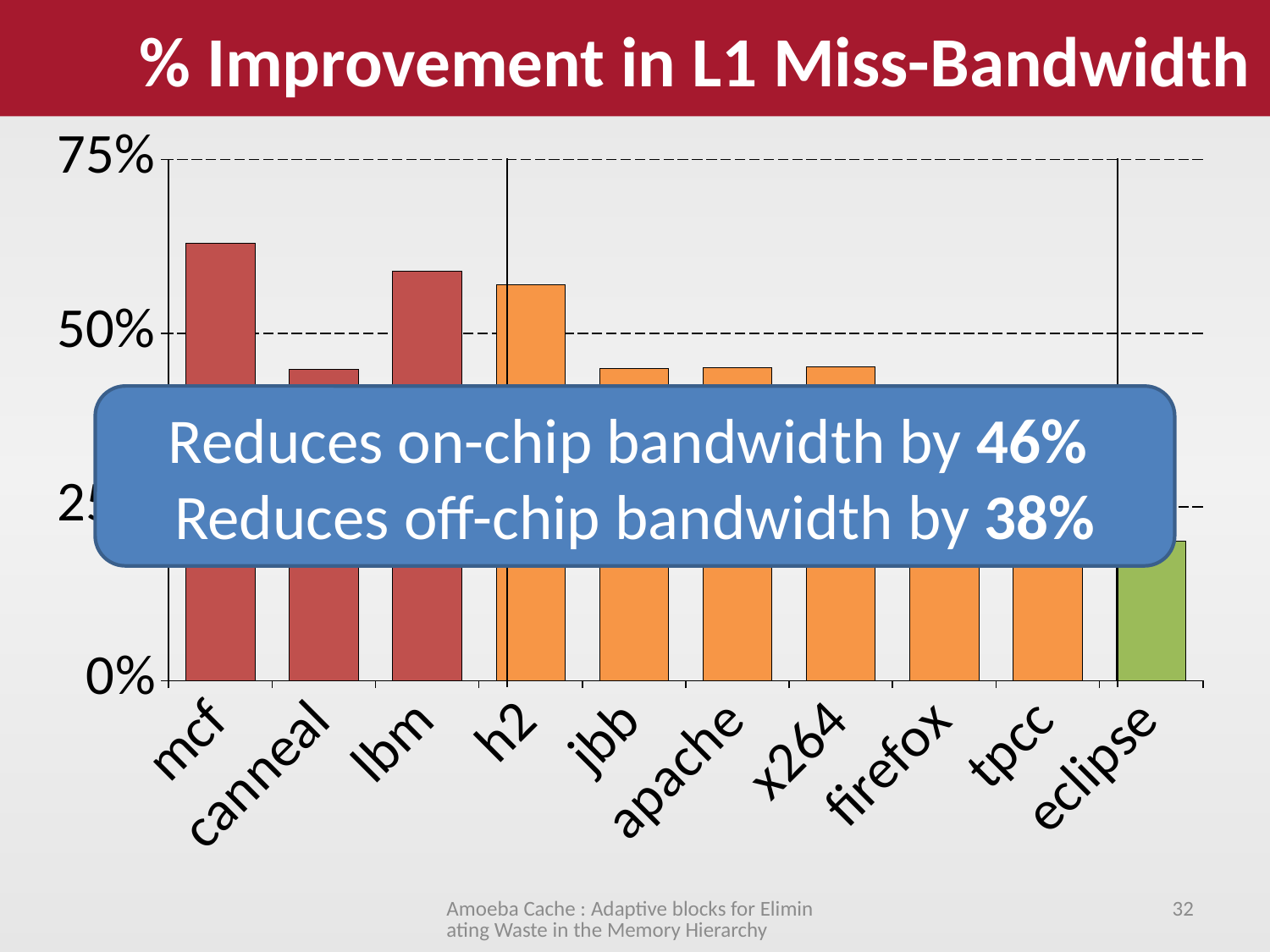

% Improvement in L1 Miss-Bandwidth

### Chart

| Category | Change |
|---|---|
| mcf | 0.62978162960524 |
| canneal | 0.448137902212895 |
| lbm | 0.588827078702132 |
| h2 | 0.57004033062712 |
| jbb | 0.449057318332363 |
| apache | 0.45049716603818 |
| x264 | 0.451116118139688 |
| firefox | 0.320171569035451 |
| tpcc | 0.395873960934017 |
| eclipse | 0.200342702884354 |
Reduces on-chip bandwidth by 46%
Reduces off-chip bandwidth by 38%
Amoeba Cache : Adaptive blocks for Eliminating Waste in the Memory Hierarchy
32